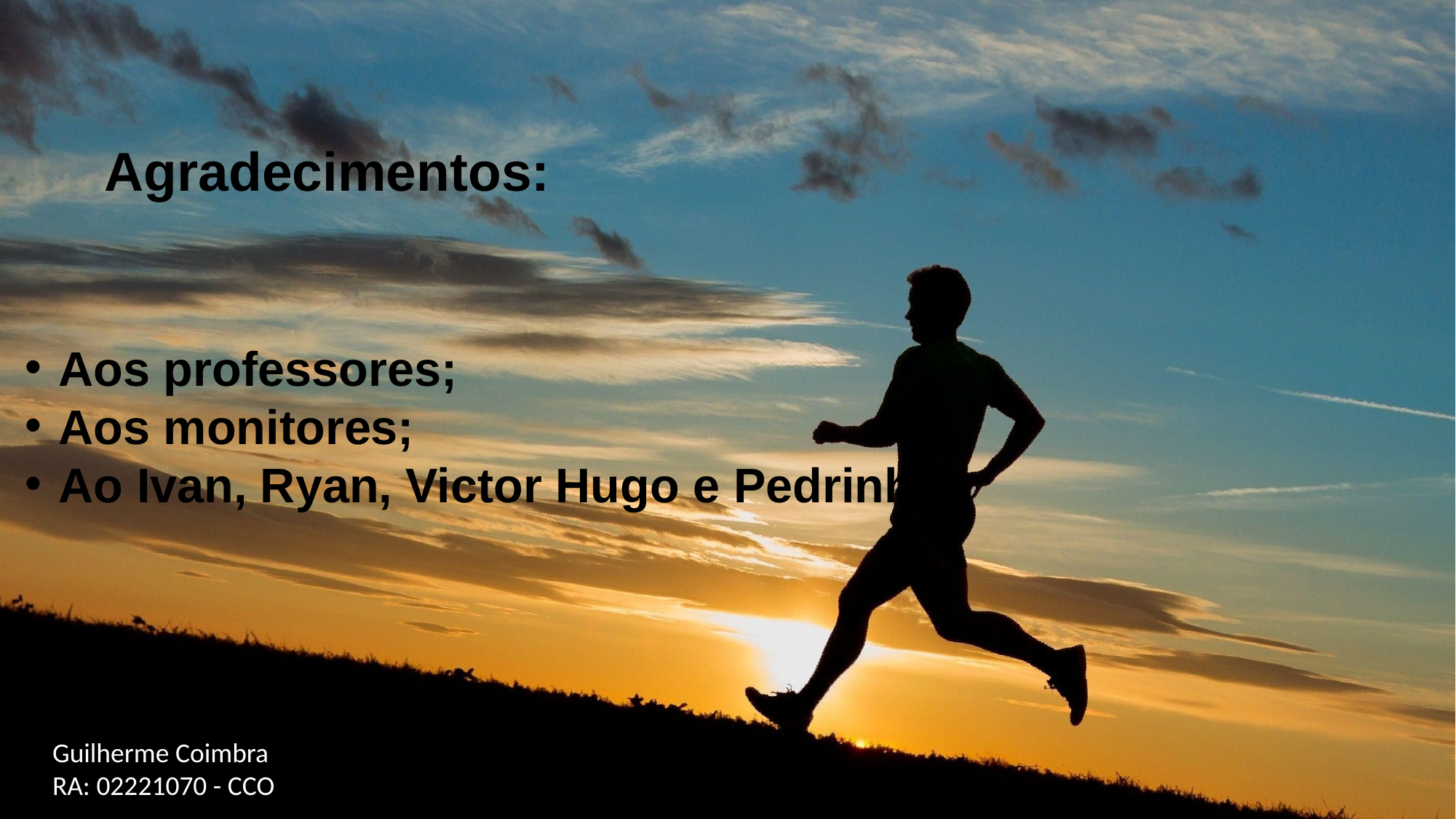

Agradecimentos:
Aos professores;
Aos monitores;
Ao Ivan, Ryan, Victor Hugo e Pedrinho.
Guilherme Coimbra
RA: 02221070 - CCO